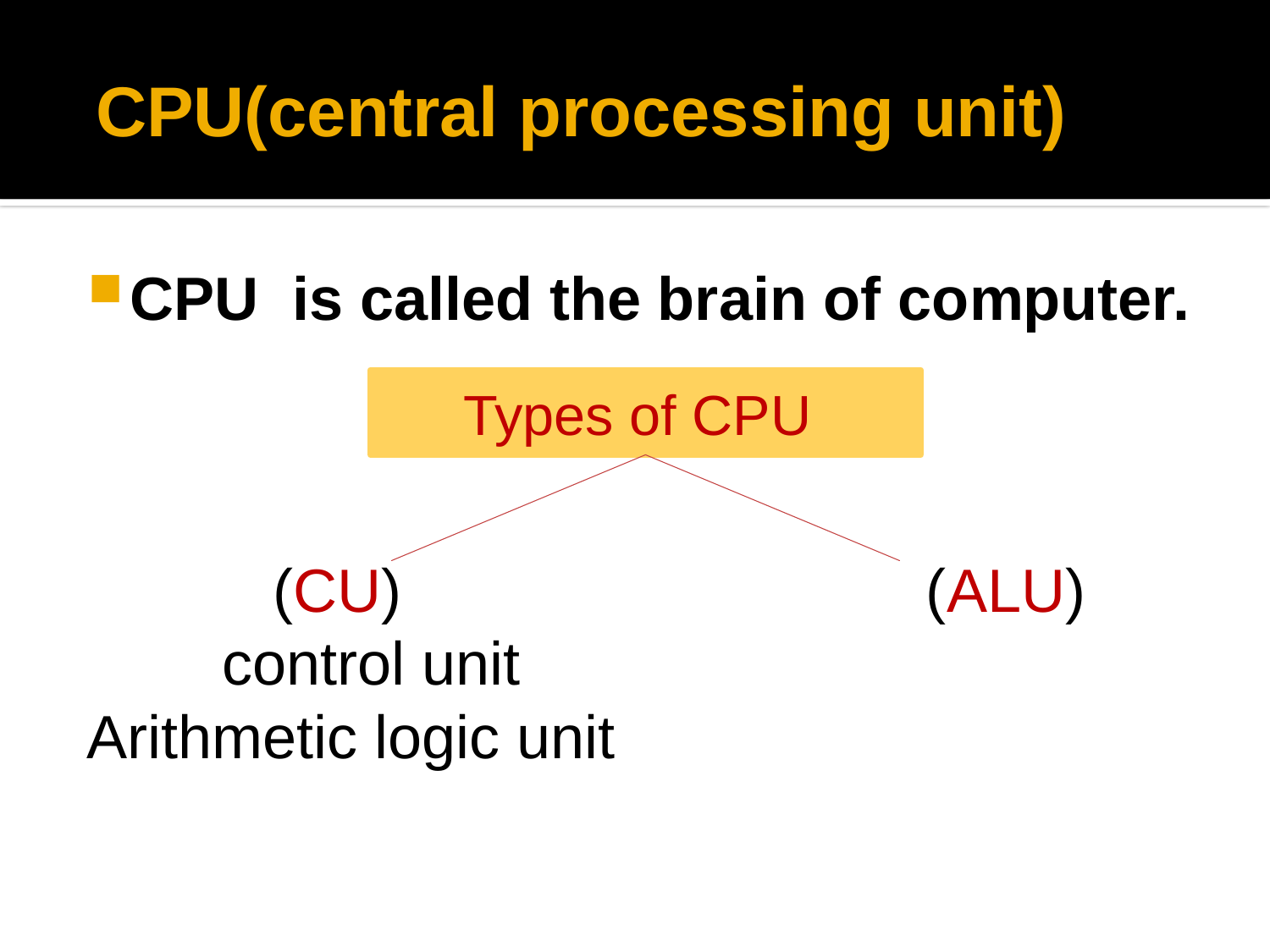

# CPU(central processing unit)
CPU  is called the brain of computer.

           (CU)                               (ALU)
        control unit                        Arithmetic logic unit
Types of CPU